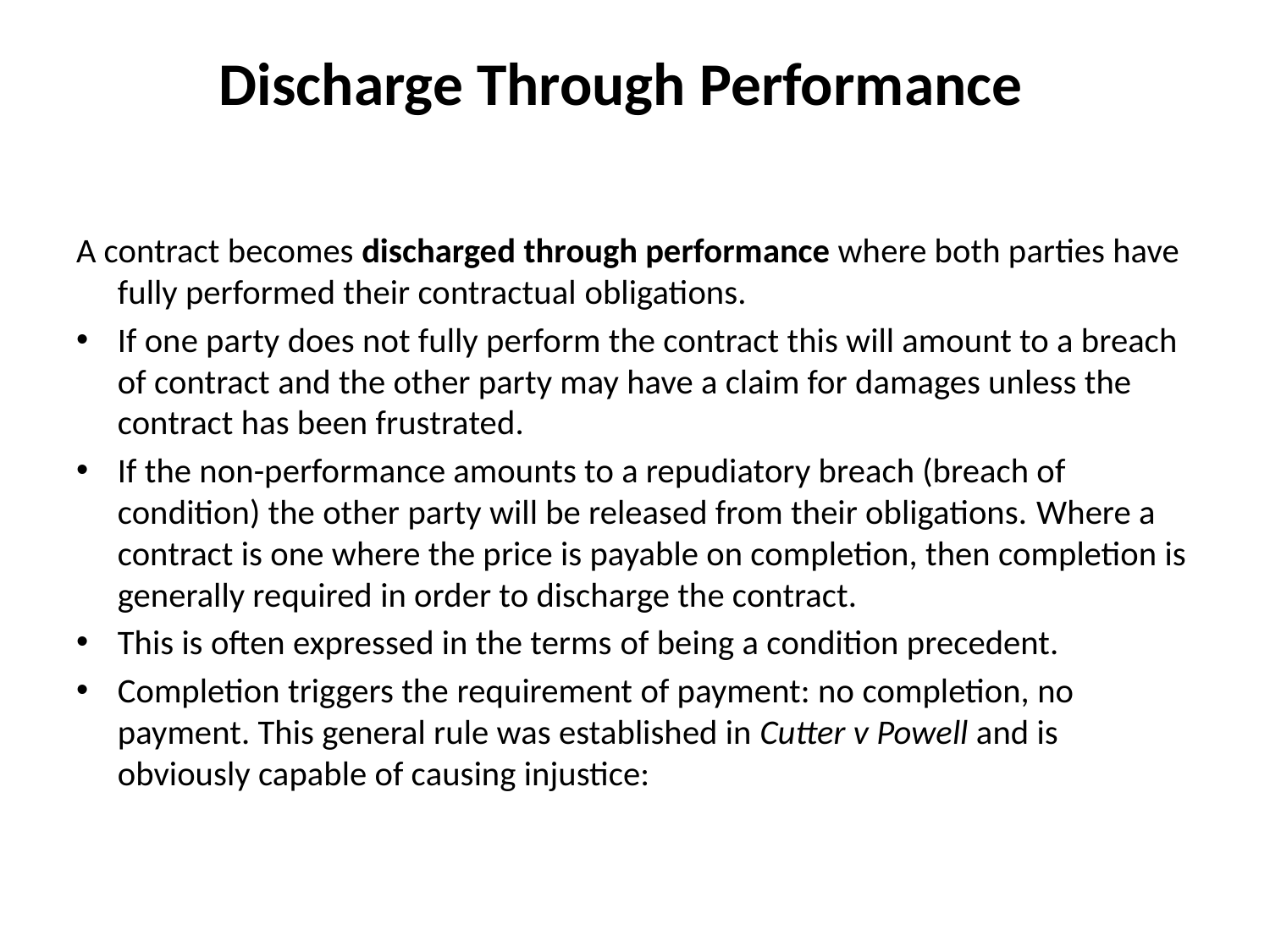

# Discharge Through Performance
A contract becomes discharged through performance where both parties have fully performed their contractual obligations.
If one party does not fully perform the contract this will amount to a breach of contract and the other party may have a claim for damages unless the contract has been frustrated.
If the non-performance amounts to a repudiatory breach (breach of condition) the other party will be released from their obligations. Where a contract is one where the price is payable on completion, then completion is generally required in order to discharge the contract.
This is often expressed in the terms of being a condition precedent.
Completion triggers the requirement of payment: no completion, no payment. This general rule was established in Cutter v Powell and is obviously capable of causing injustice: